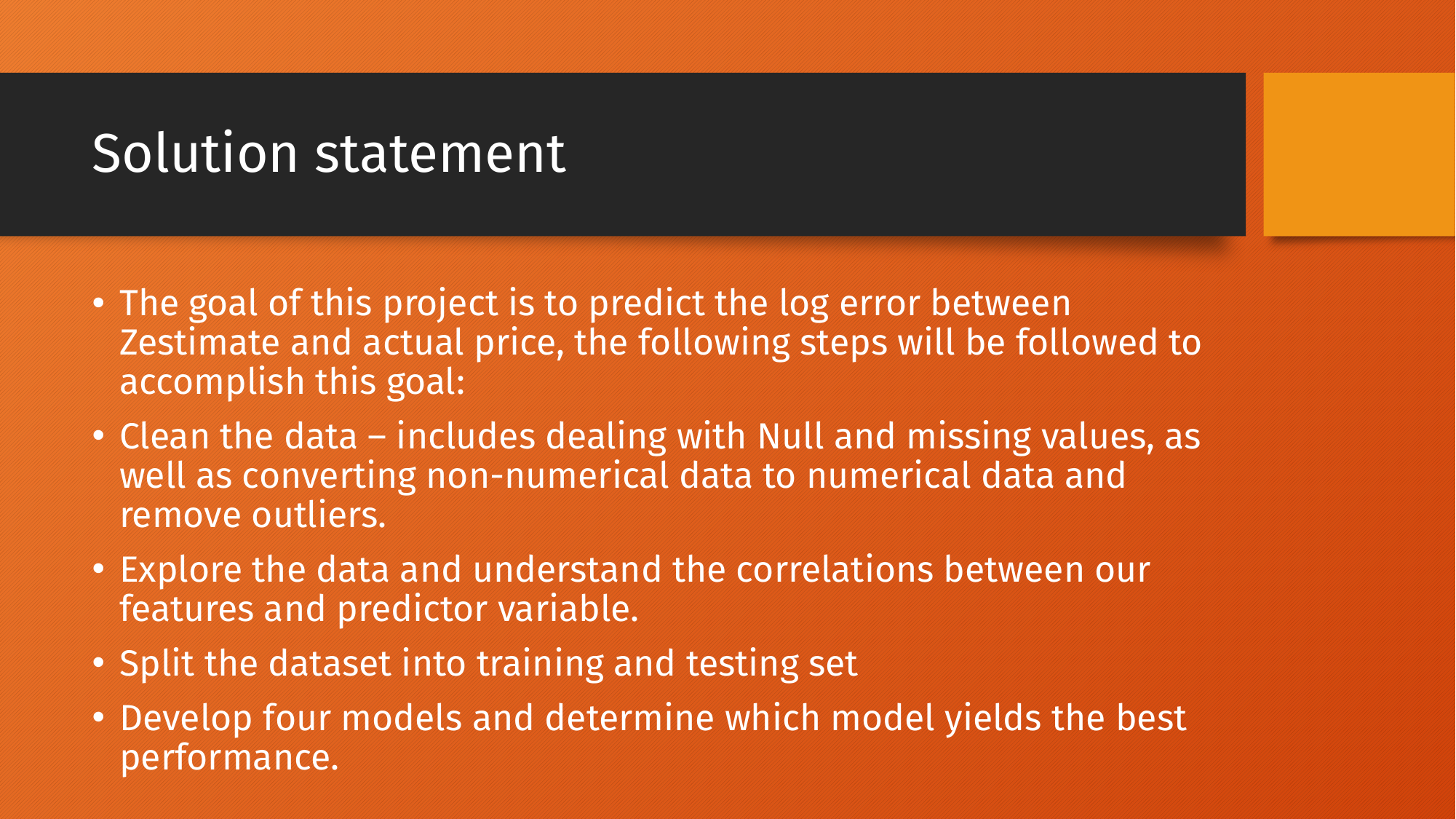

# Solution statement
The goal of this project is to predict the log error between Zestimate and actual price, the following steps will be followed to accomplish this goal:
Clean the data – includes dealing with Null and missing values, as well as converting non-numerical data to numerical data and remove outliers.
Explore the data and understand the correlations between our features and predictor variable.
Split the dataset into training and testing set
Develop four models and determine which model yields the best performance.